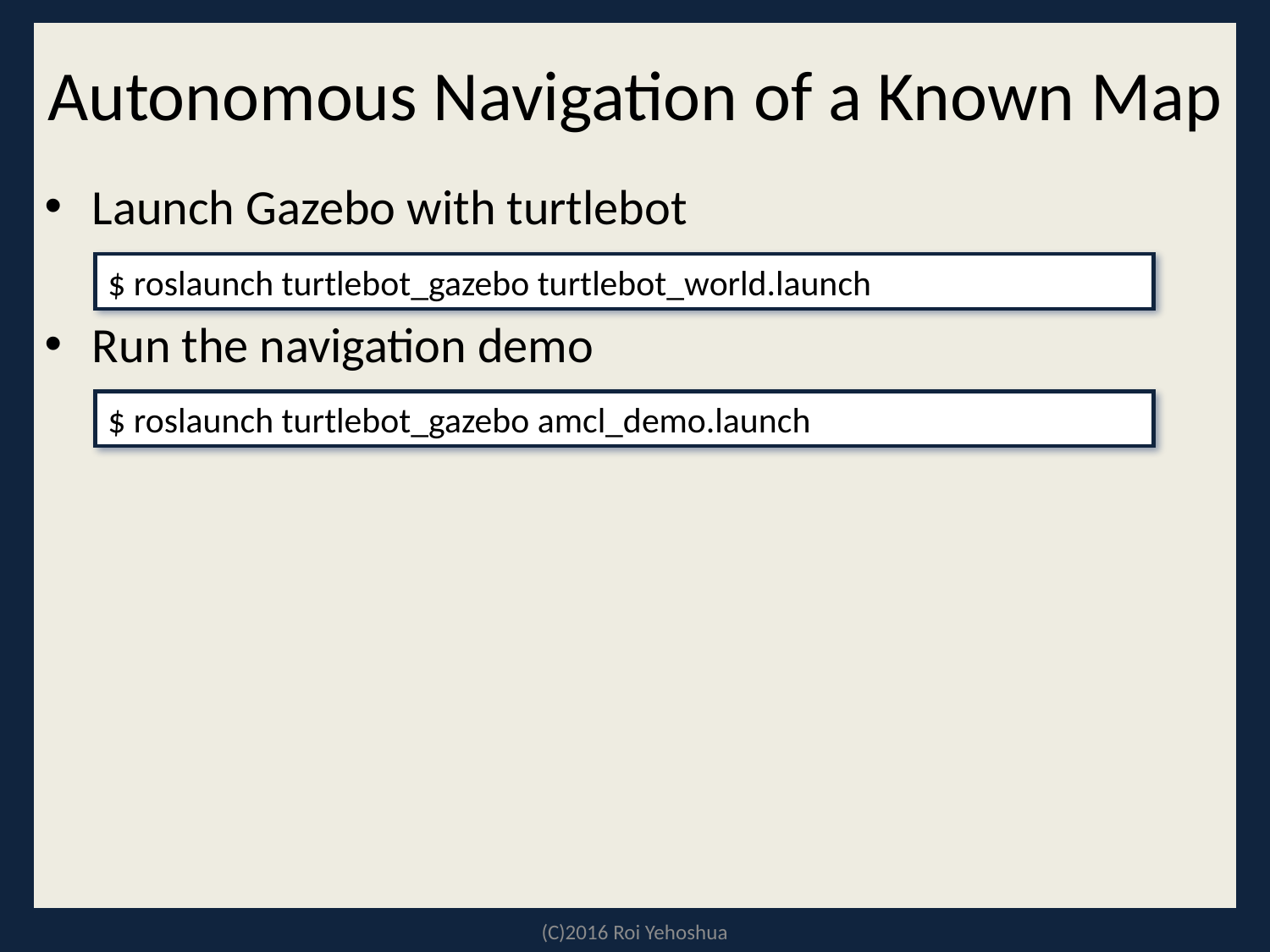

# Autonomous Navigation of a Known Map
Launch Gazebo with turtlebot

Run the navigation demo

$ roslaunch turtlebot_gazebo turtlebot_world.launch
$ roslaunch turtlebot_gazebo amcl_demo.launch
(C)2016 Roi Yehoshua